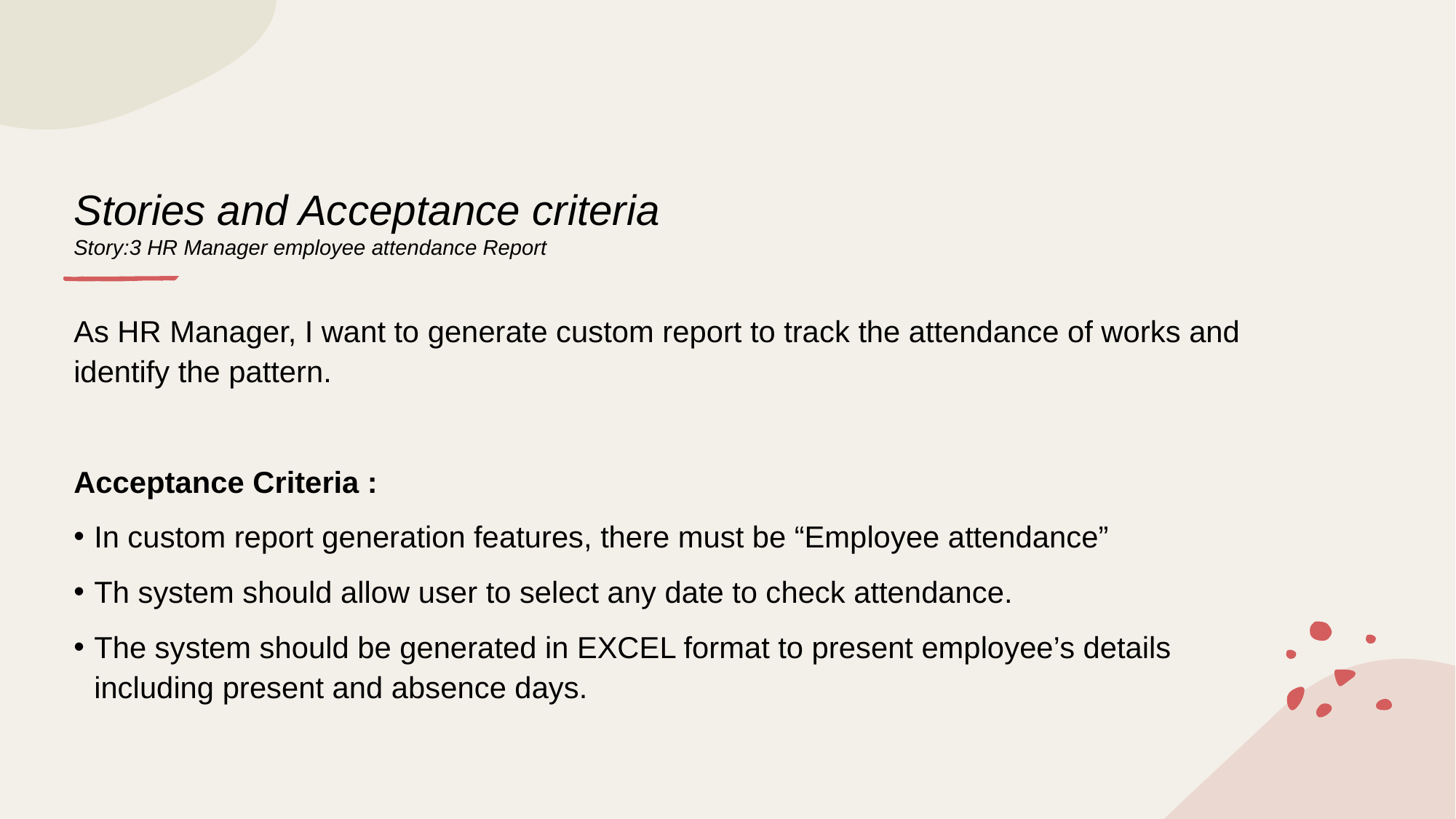

# Stories and Acceptance criteria Story:3 HR Manager employee attendance Report
As HR Manager, I want to generate custom report to track the attendance of works and identify the pattern.

Acceptance Criteria :
In custom report generation features, there must be “Employee attendance”
Th system should allow user to select any date to check attendance.
The system should be generated in EXCEL format to present employee’s details including present and absence days.